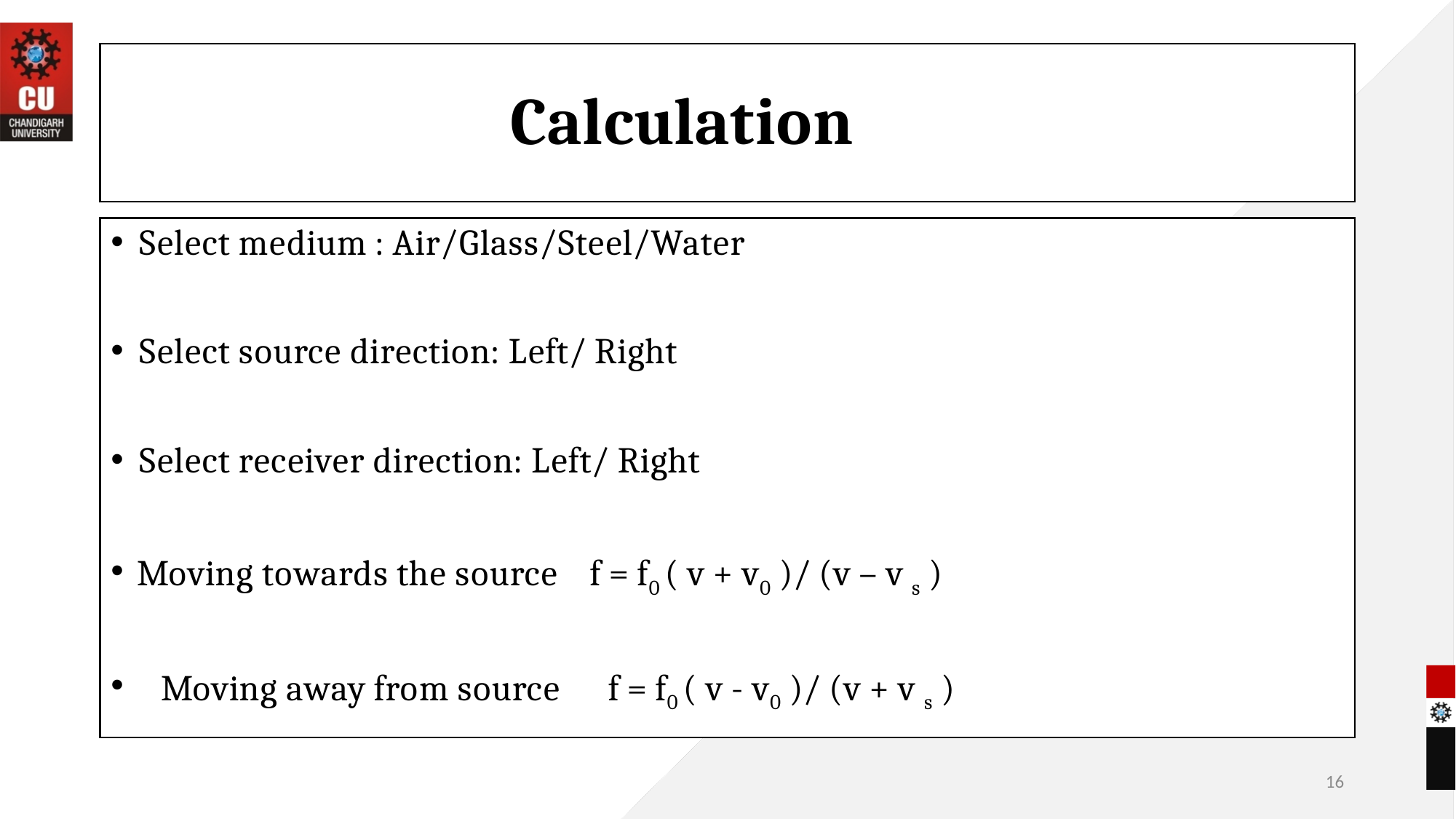

# Calculation
Select medium : Air/Glass/Steel/Water

Select source direction: Left/ Right

Select receiver direction: Left/ Right

Moving towards the source    f = f0 ( v + v0 )/ (v – v s )

   Moving away from source      f = f0 ( v - v0 )/ (v + v s )

16